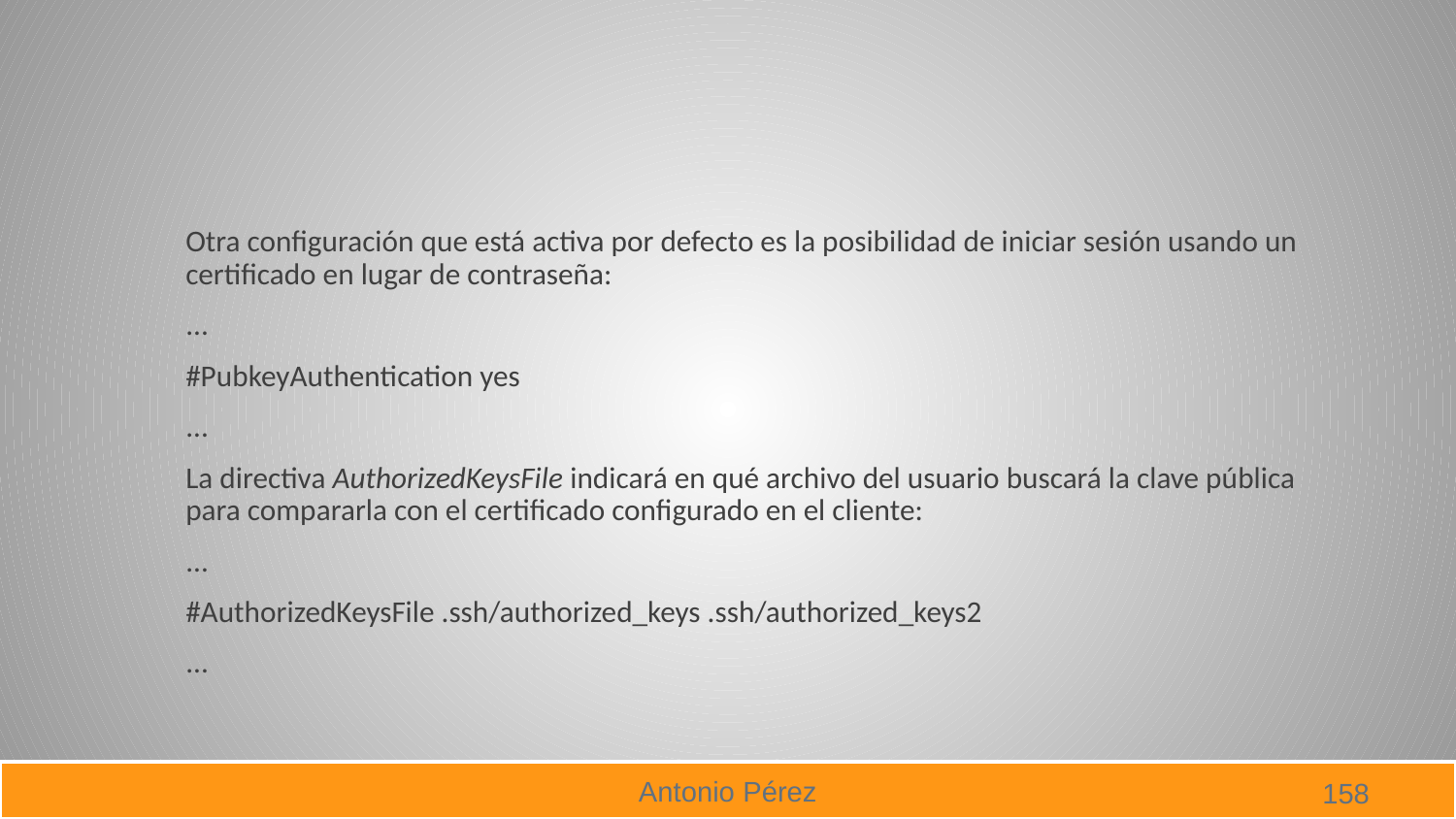

#
Otra configuración que está activa por defecto es la posibilidad de iniciar sesión usando un certificado en lugar de contraseña:
...
#PubkeyAuthentication yes
...
La directiva AuthorizedKeysFile indicará en qué archivo del usuario buscará la clave pública para compararla con el certificado configurado en el cliente:
...
#AuthorizedKeysFile .ssh/authorized_keys .ssh/authorized_keys2
...